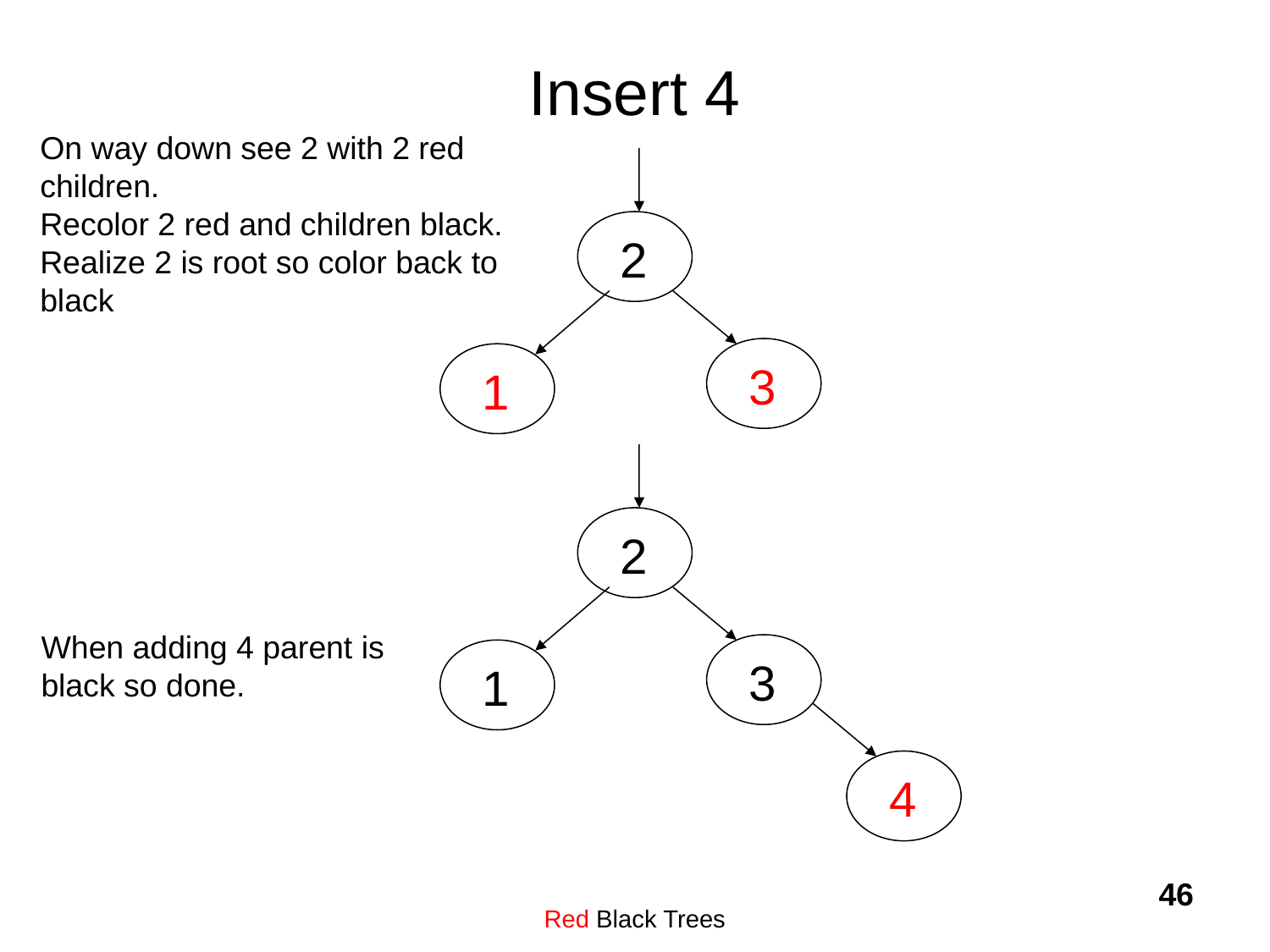

# Insert 4
On way down see 2 with 2 red children.
Recolor 2 red and children black.
Realize 2 is root so color back to black

2

3

1

2

When adding 4 parent is black so done.

3

1

4

Red Black Trees
46